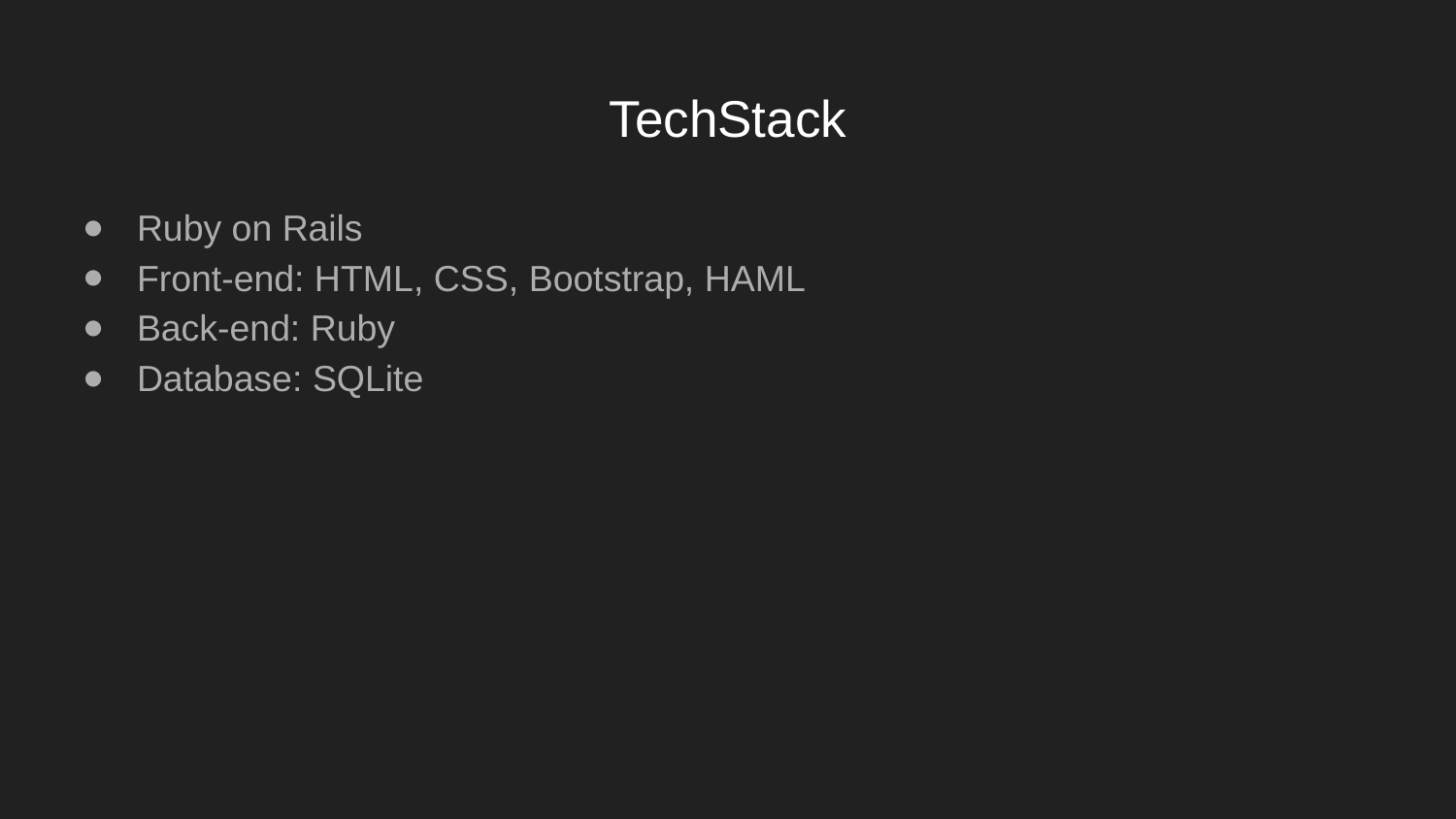

# TechStack
Ruby on Rails
Front-end: HTML, CSS, Bootstrap, HAML
Back-end: Ruby
Database: SQLite